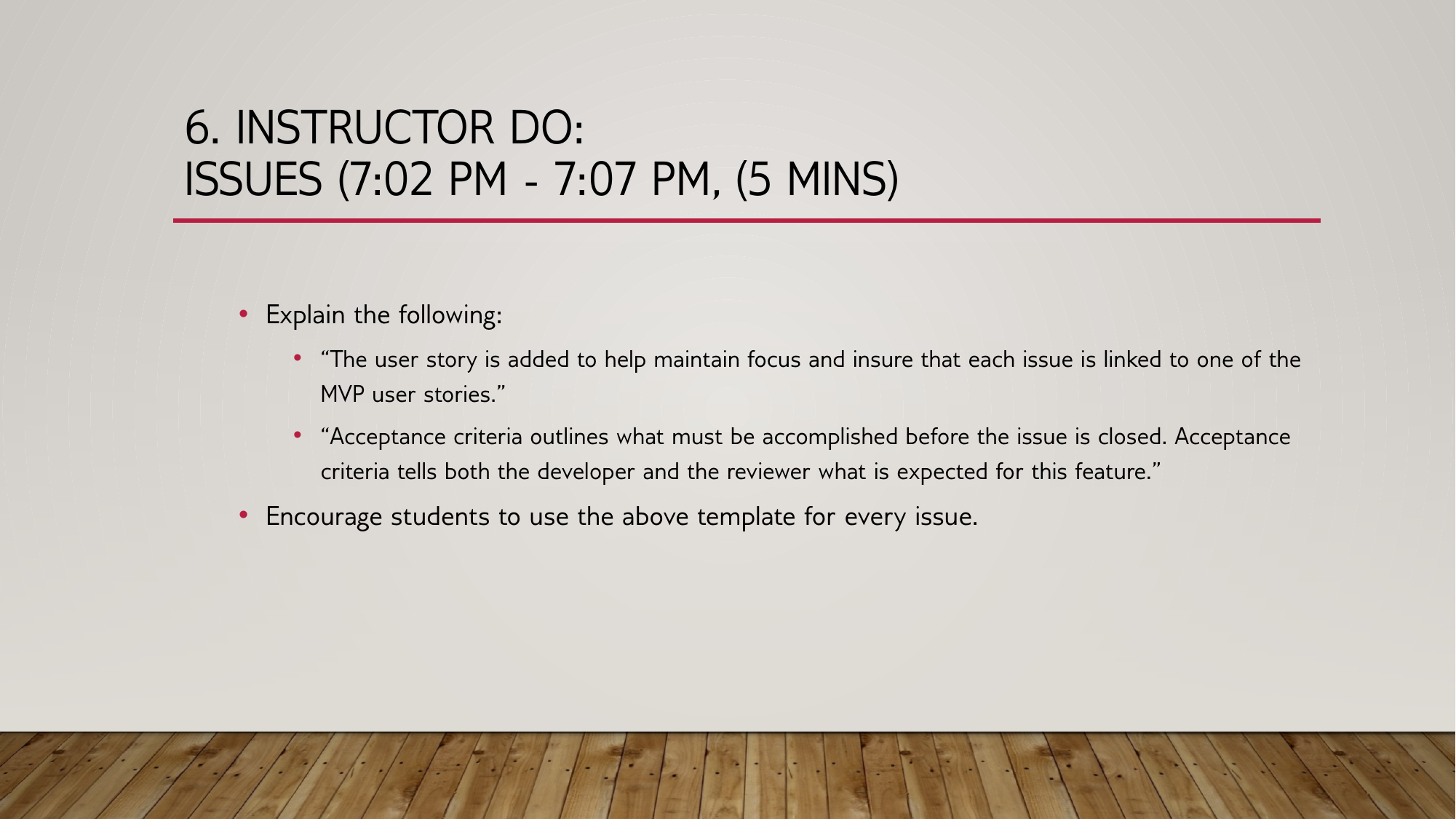

# 6. Instructor Do: Issues (7:02 PM - 7:07 PM, (5 mins)

Explain the following:
“The user story is added to help maintain focus and insure that each issue is linked to one of the MVP user stories.”
“Acceptance criteria outlines what must be accomplished before the issue is closed. Acceptance criteria tells both the developer and the reviewer what is expected for this feature.”
Encourage students to use the above template for every issue.